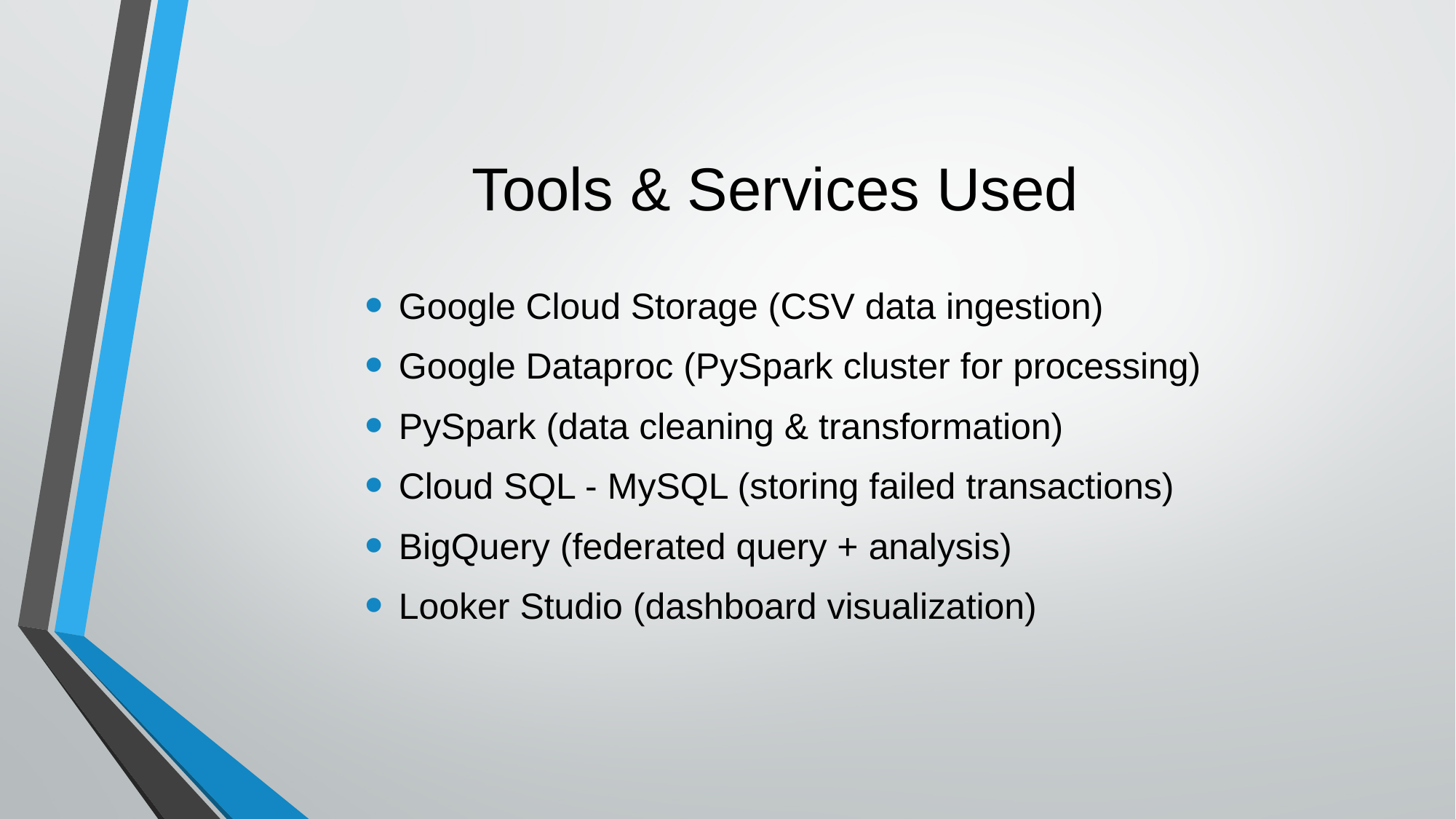

# Tools & Services Used
Google Cloud Storage (CSV data ingestion)
Google Dataproc (PySpark cluster for processing)
PySpark (data cleaning & transformation)
Cloud SQL - MySQL (storing failed transactions)
BigQuery (federated query + analysis)
Looker Studio (dashboard visualization)